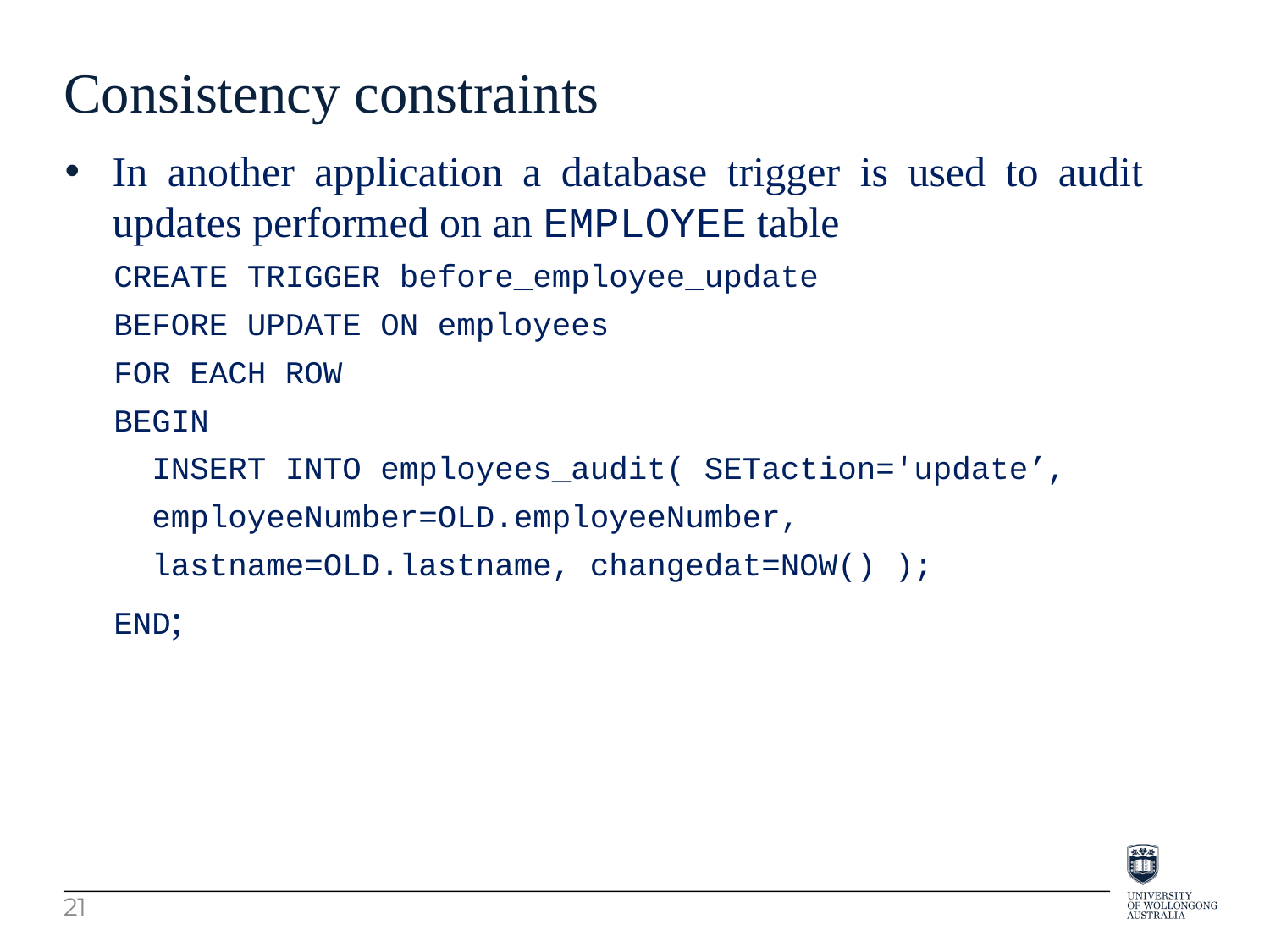

Consistency constraints
In another application a database trigger is used to audit updates performed on an EMPLOYEE table
CREATE TRIGGER before_employee_update
BEFORE UPDATE ON employees
FOR EACH ROW
BEGIN
  INSERT INTO employees_audit( SETaction='update’,
  employeeNumber=OLD.employeeNumber,
  lastname=OLD.lastname, changedat=NOW() );
END;
21